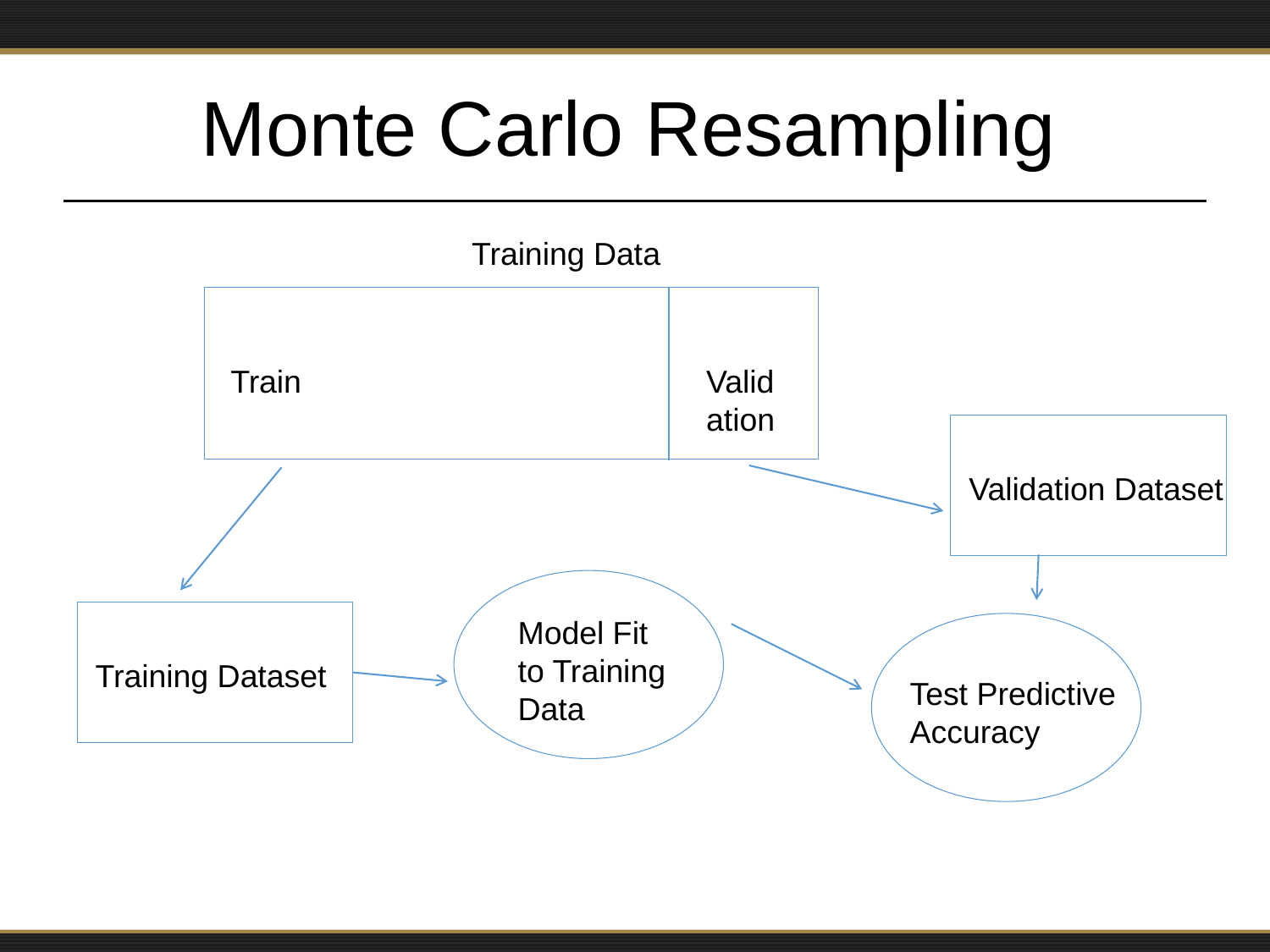

# Monte Carlo Resampling
Training Data

Train
Validation

Validation Dataset

Training Dataset
Model Fit to Training Data

Test Predictive
Accuracy